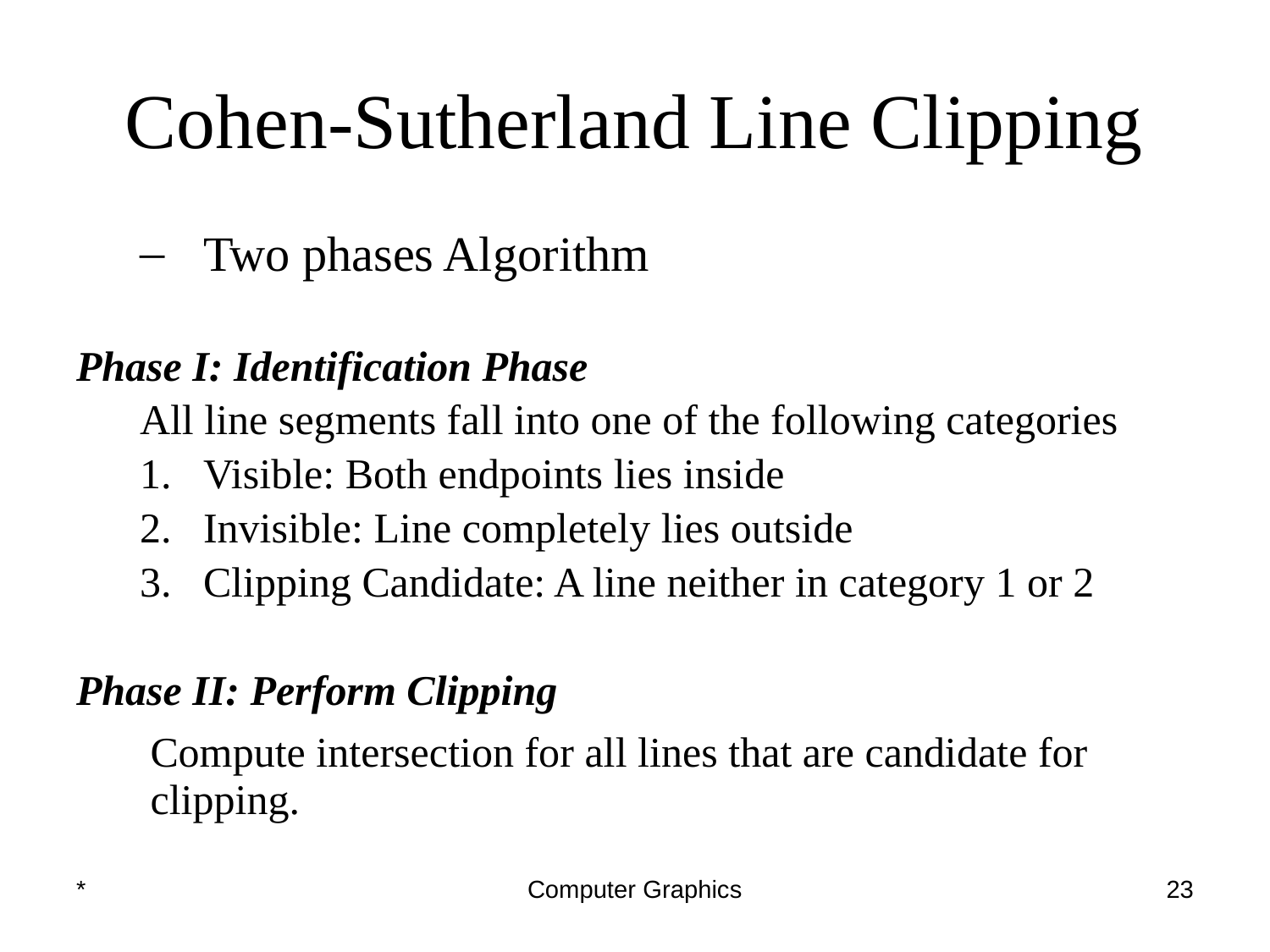

# Cohen-Sutherland Line Clipping
Two phases Algorithm

Phase I: Identification Phase
All line segments fall into one of the following categories
Visible: Both endpoints lies inside
Invisible: Line completely lies outside
Clipping Candidate: A line neither in category 1 or 2

Phase II: Perform Clipping
	Compute intersection for all lines that are candidate for clipping.
*
Computer Graphics
23